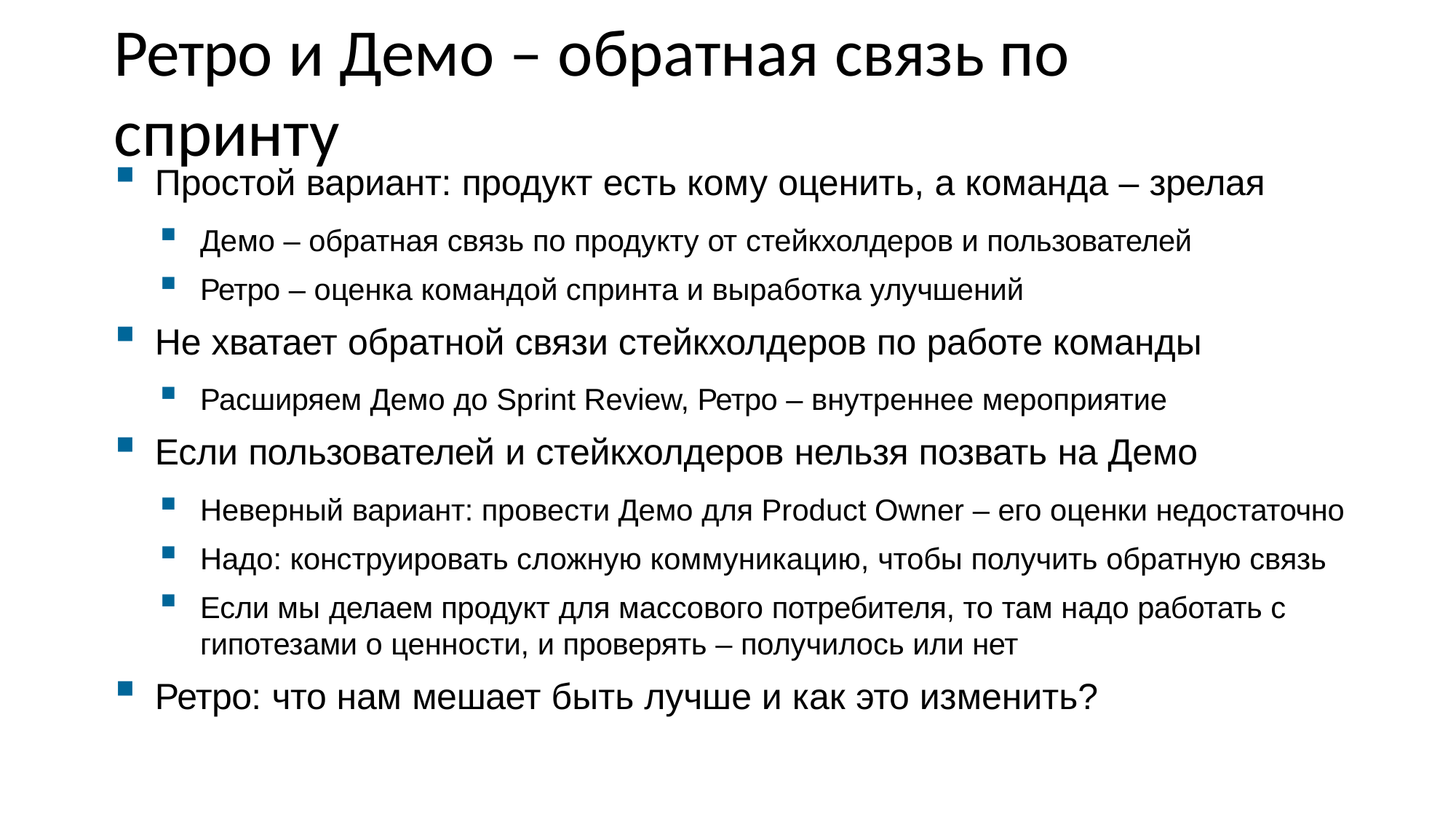

# Ретро и Демо – обратная связь по спринту
Простой вариант: продукт есть кому оценить, а команда – зрелая
Демо – обратная связь по продукту от стейкхолдеров и пользователей
Ретро – оценка командой спринта и выработка улучшений
Не хватает обратной связи стейкхолдеров по работе команды
Расширяем Демо до Sprint Review, Ретро – внутреннее мероприятие
Если пользователей и стейкхолдеров нельзя позвать на Демо
Неверный вариант: провести Демо для Product Owner – его оценки недостаточно
Надо: конструировать сложную коммуникацию, чтобы получить обратную связь
Если мы делаем продукт для массового потребителя, то там надо работать с
гипотезами о ценности, и проверять – получилось или нет
Ретро: что нам мешает быть лучше и как это изменить?